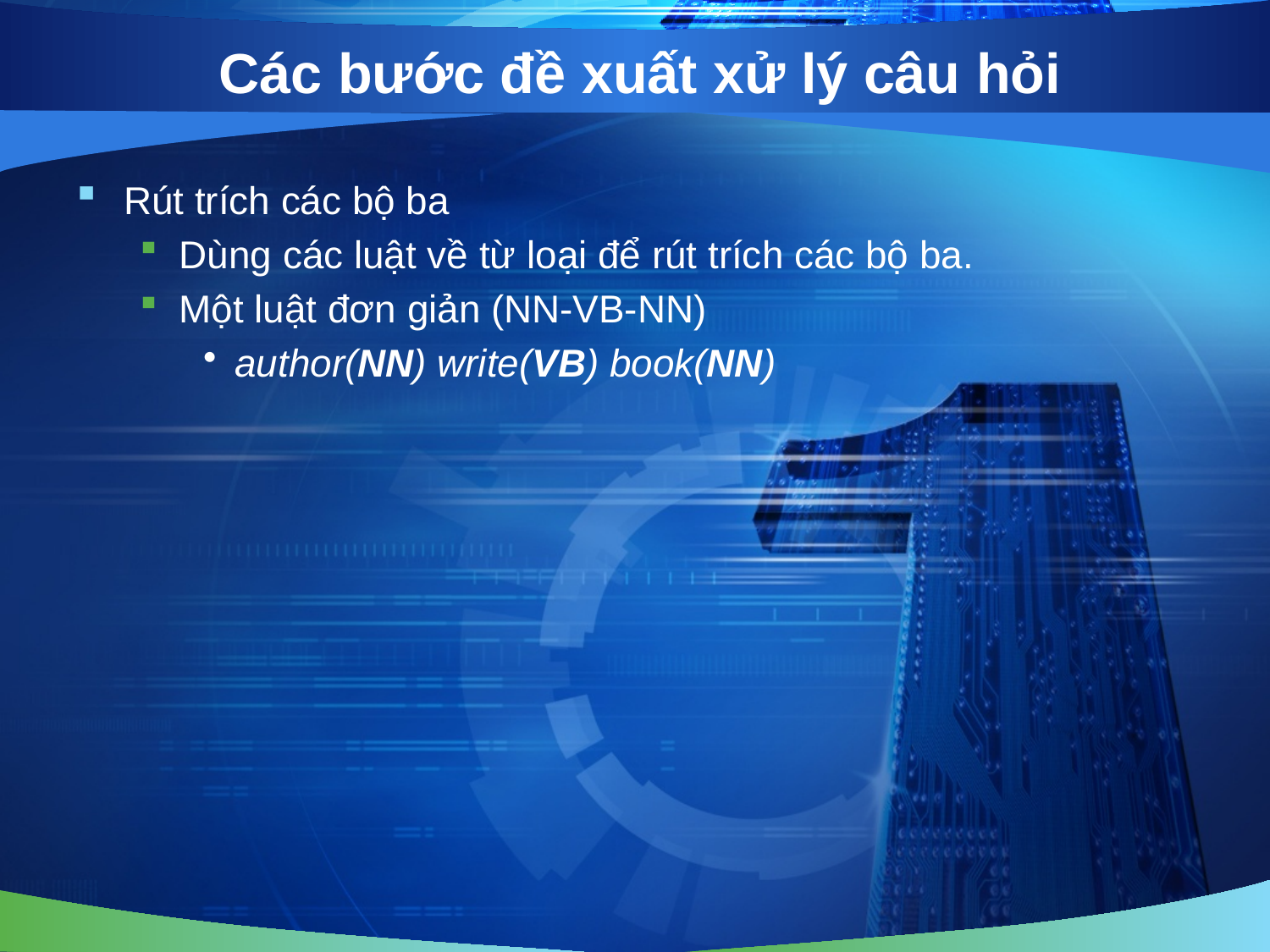

# Các bước đề xuất xử lý câu hỏi
Rút trích các bộ ba
Dùng các luật về từ loại để rút trích các bộ ba.
Một luật đơn giản (NN-VB-NN)
author(NN) write(VB) book(NN)